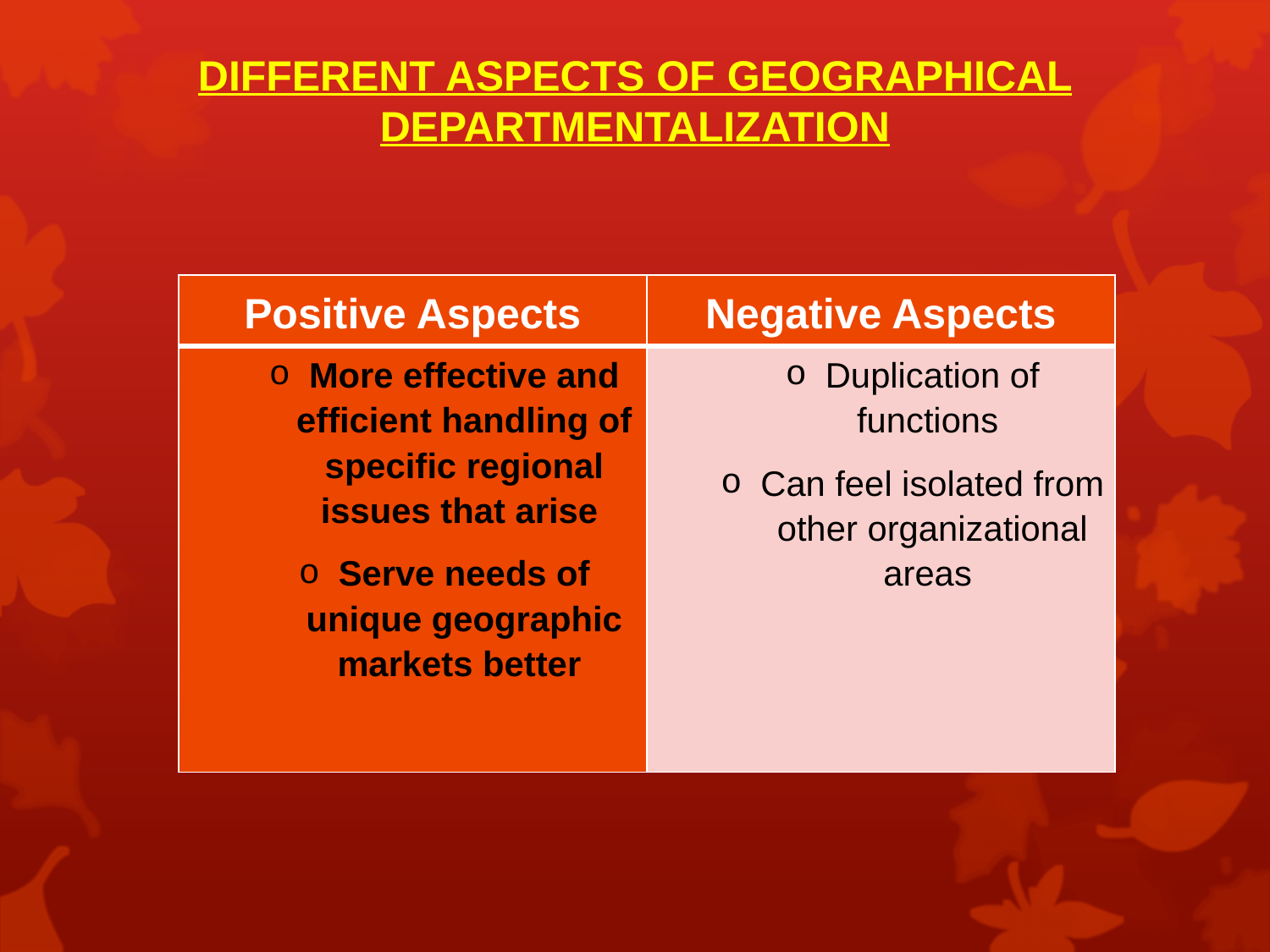

DIFFERENT ASPECTS OF GEOGRAPHICAL DEPARTMENTALIZATION
| Positive Aspects | Negative Aspects |
| --- | --- |
| More effective and efficient handling of specific regional issues that arise Serve needs of unique geographic markets better | Duplication of functions Can feel isolated from other organizational areas |